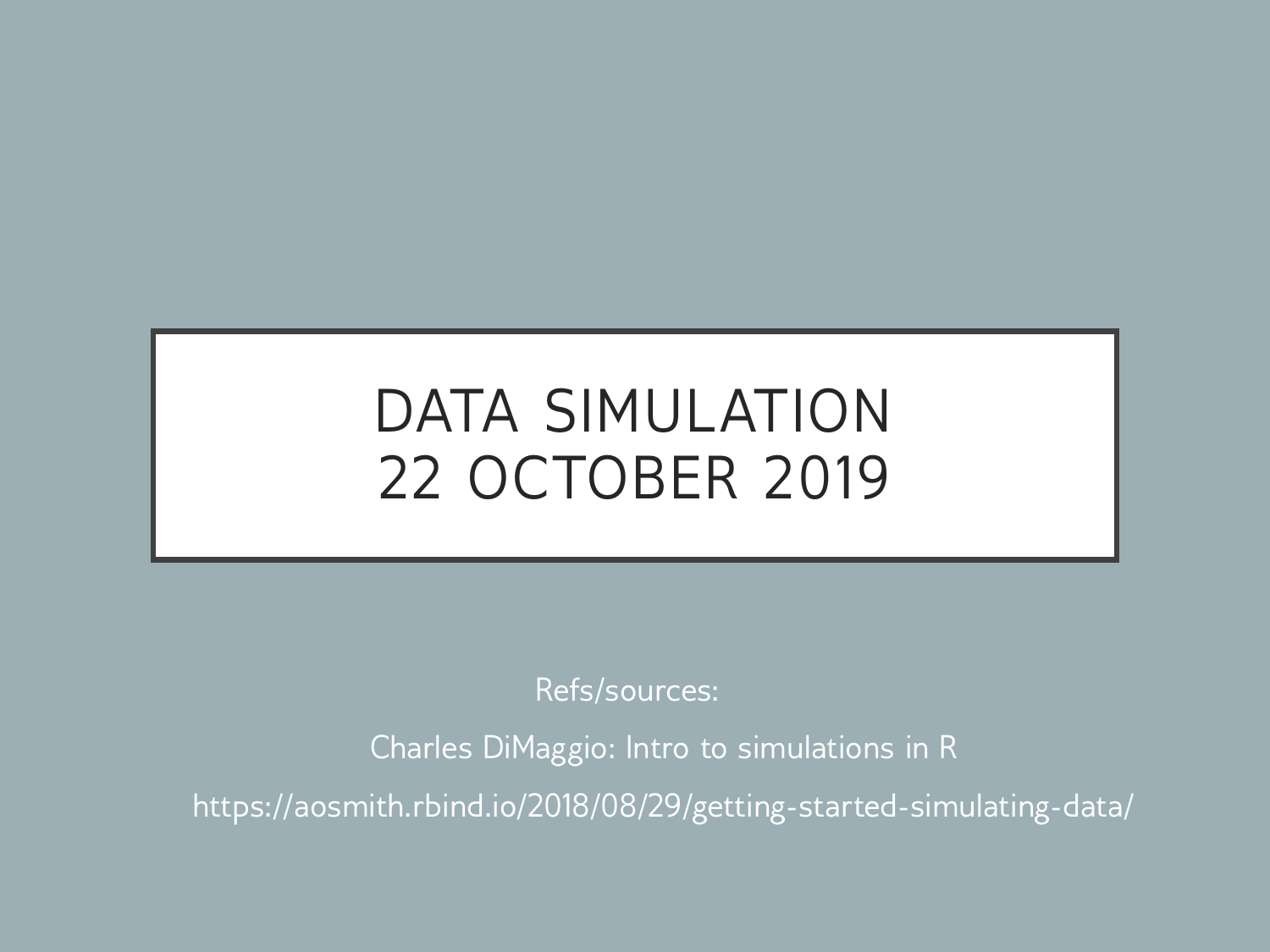

# Data simulation 22 October 2019
Refs/sources:
Charles DiMaggio: Intro to simulations in R
https://aosmith.rbind.io/2018/08/29/getting-started-simulating-data/